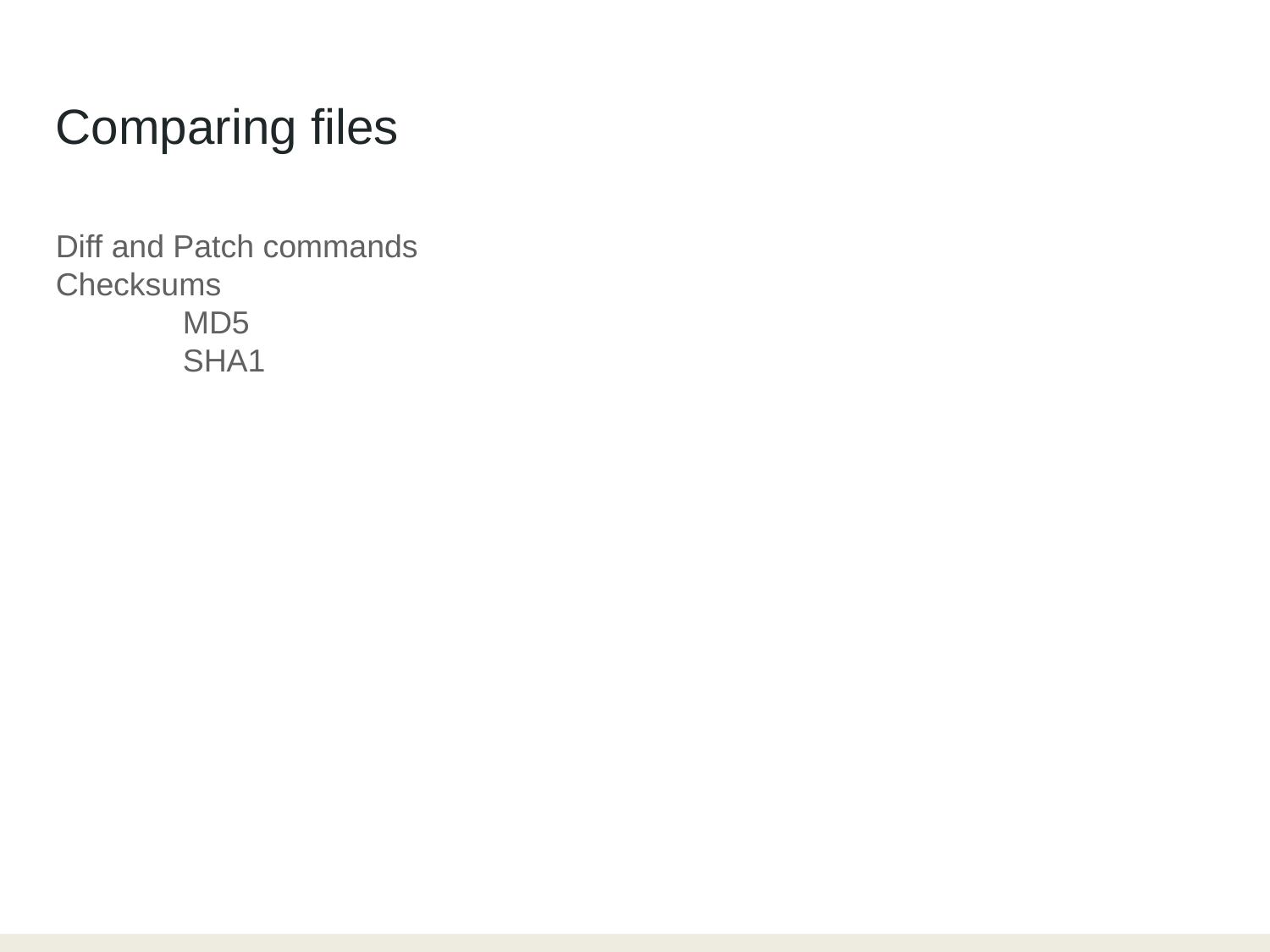

Comparing files
Diff and Patch commands
Checksums
	MD5
	SHA1